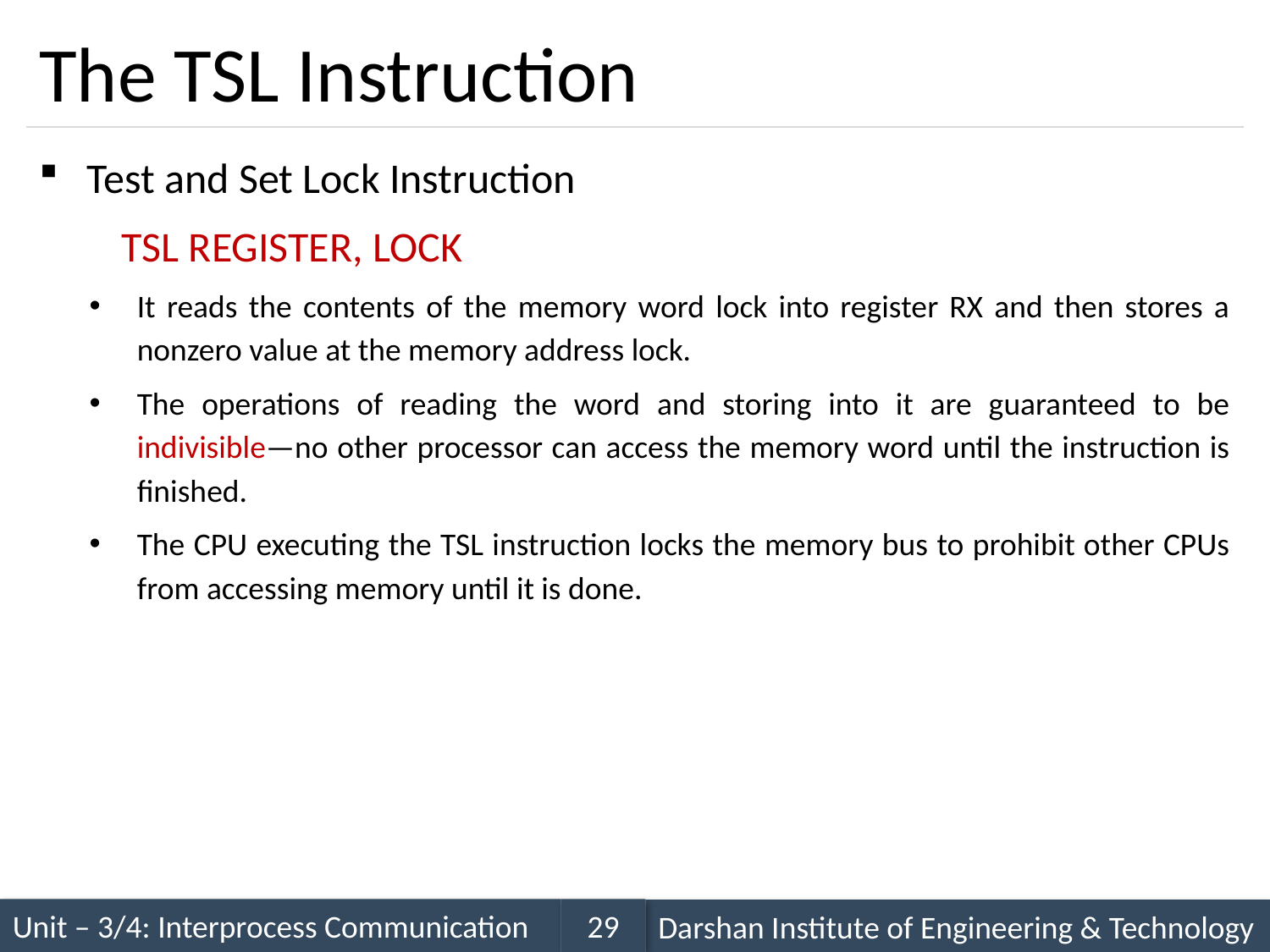

# The TSL Instruction
Test and Set Lock Instruction
TSL REGISTER, LOCK
It reads the contents of the memory word lock into register RX and then stores a nonzero value at the memory address lock.
The operations of reading the word and storing into it are guaranteed to be indivisible—no other processor can access the memory word until the instruction is finished.
The CPU executing the TSL instruction locks the memory bus to prohibit other CPUs from accessing memory until it is done.